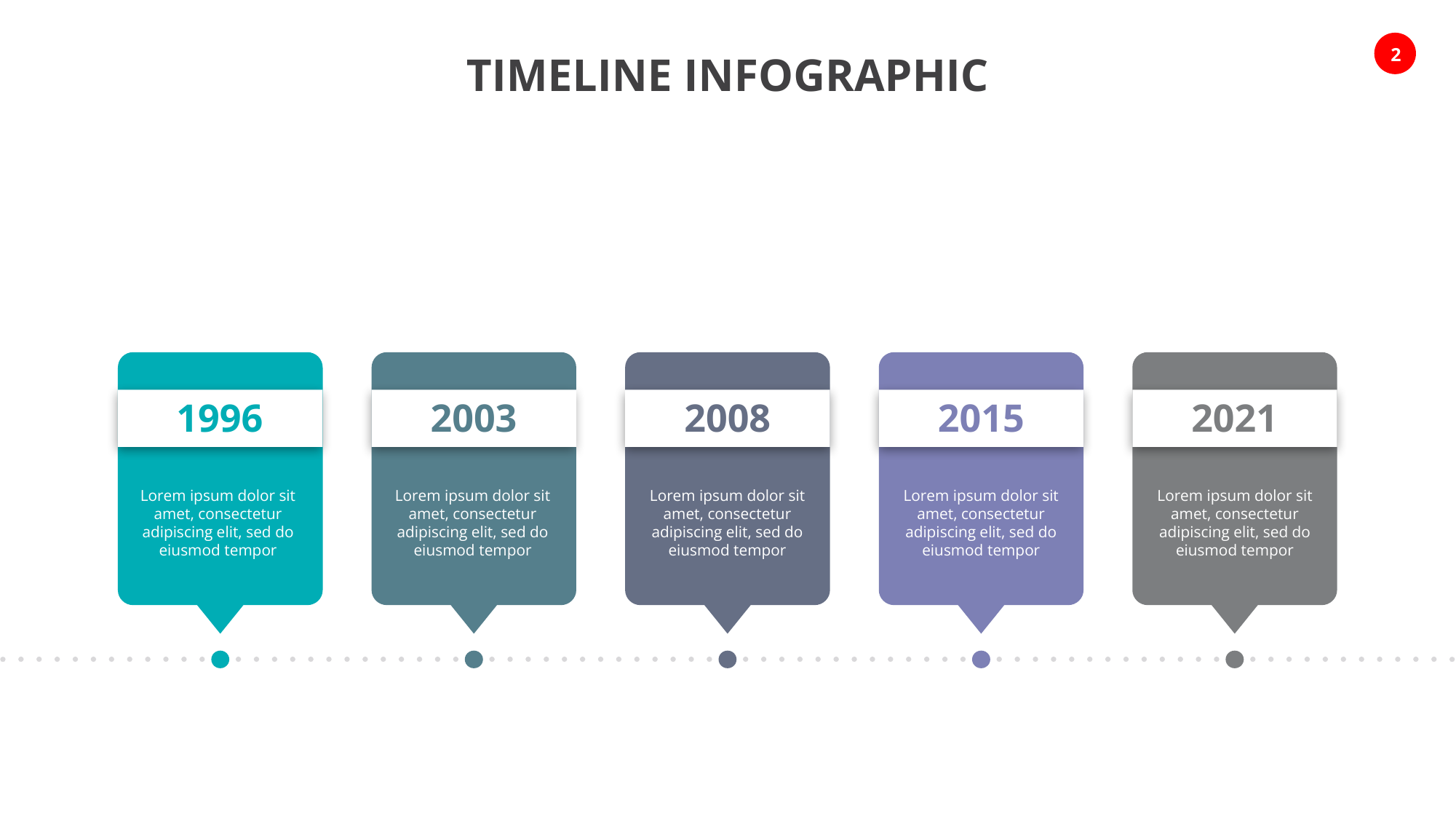

TIMELINE INFOGRAPHIC

1996
Lorem ipsum dolor sit amet, consectetur adipiscing elit, sed do eiusmod tempor

2003
Lorem ipsum dolor sit amet, consectetur adipiscing elit, sed do eiusmod tempor

2008
Lorem ipsum dolor sit amet, consectetur adipiscing elit, sed do eiusmod tempor

2015
Lorem ipsum dolor sit amet, consectetur adipiscing elit, sed do eiusmod tempor

2021
Lorem ipsum dolor sit amet, consectetur adipiscing elit, sed do eiusmod tempor